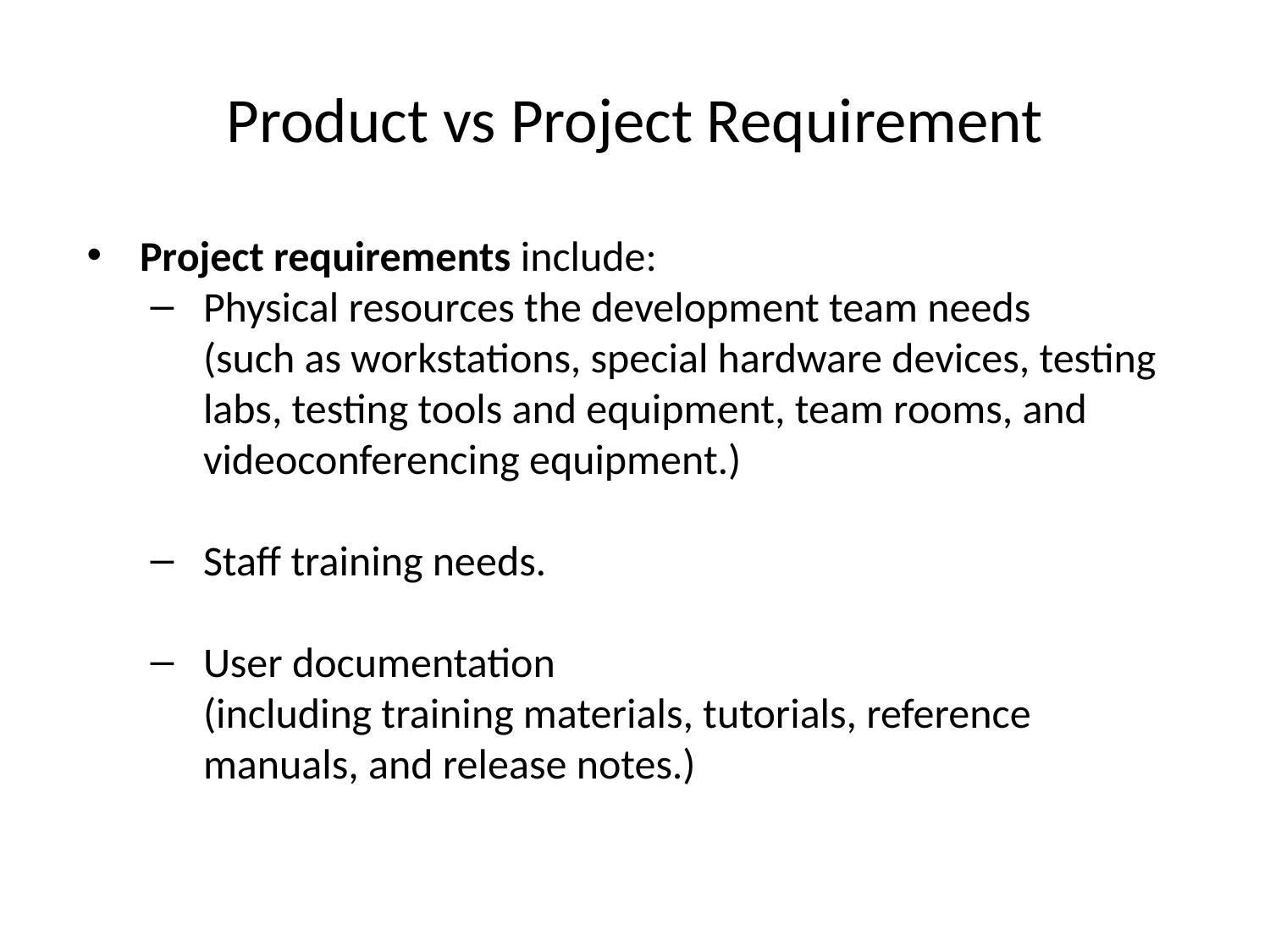

# Product vs Project Requirement
Project requirements include:
Physical resources the development team needs
(such as workstations, special hardware devices, testing labs, testing tools and equipment, team rooms, and videoconferencing equipment.)

Staff training needs.

User documentation
(including training materials, tutorials, reference manuals, and release notes.)